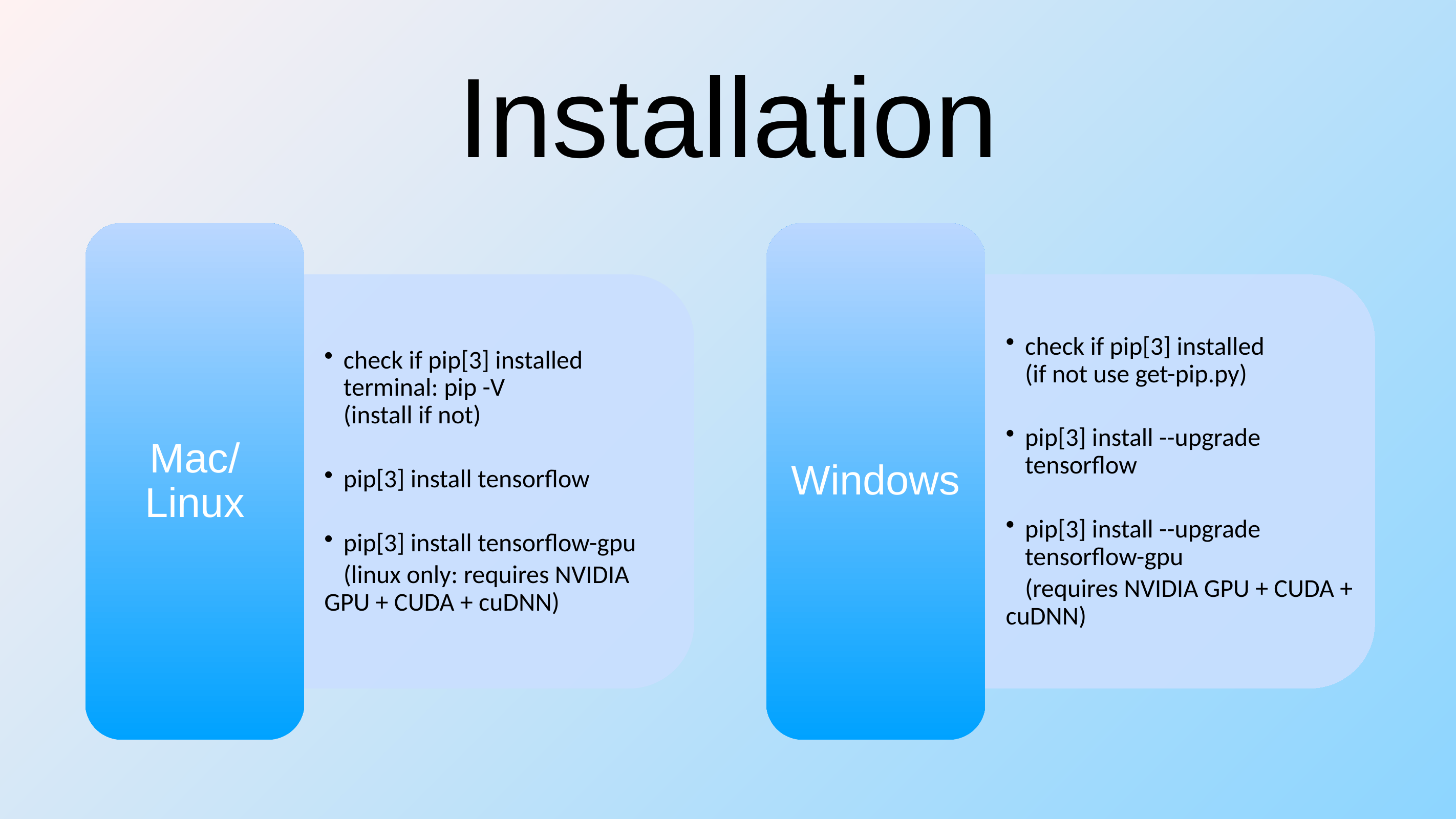

# Installation

Mac/Linux

check if pip[3] installed terminal: pip -V
(install if not)

pip[3] install tensorflow

pip[3] install tensorflow-gpu
(linux only: requires NVIDIA GPU + CUDA + cuDNN)

Windows

check if pip[3] installed
(if not use get-pip.py)

pip[3] install --upgrade tensorflow

pip[3] install --upgrade tensorflow-gpu
(requires NVIDIA GPU + CUDA + cuDNN)